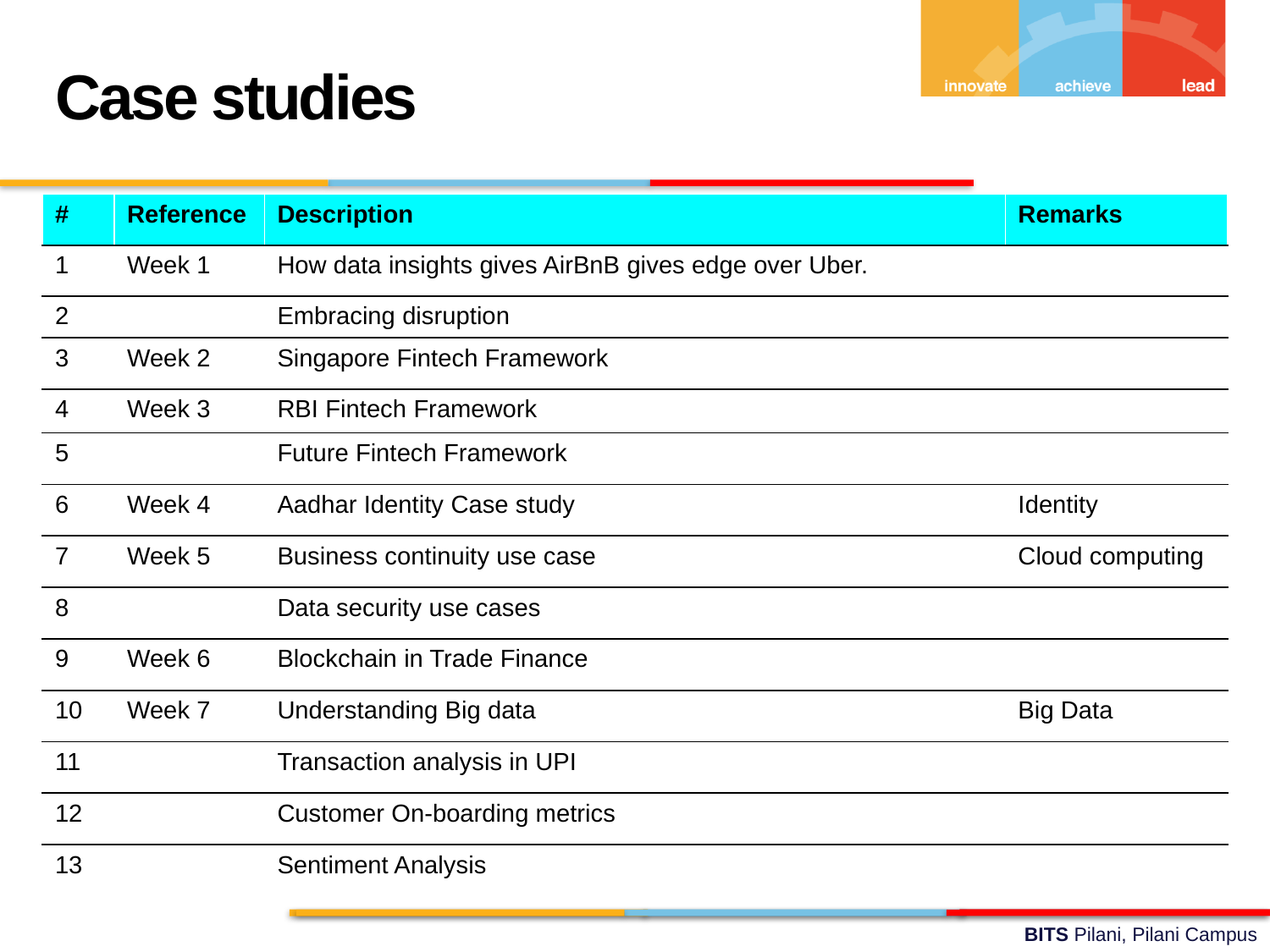

Case studies
| # | Reference | Description | Remarks |
| --- | --- | --- | --- |
| 1 | Week 1 | How data insights gives AirBnB gives edge over Uber. |  |
| 2 |  | Embracing disruption |  |
| 3 | Week 2 | Singapore Fintech Framework |  |
| 4 | Week 3 | RBI Fintech Framework |  |
| 5 |  | Future Fintech Framework |  |
| 6 | Week 4 | Aadhar Identity Case study | Identity |
| 7 | Week 5 | Business continuity use case | Cloud computing |
| 8 |  | Data security use cases |  |
| 9 | Week 6 | Blockchain in Trade Finance |  |
| 10 | Week 7 | Understanding Big data | Big Data |
| 11 |  | Transaction analysis in UPI |  |
| 12 |  | Customer On-boarding metrics |  |
| 13 |  | Sentiment Analysis |  |